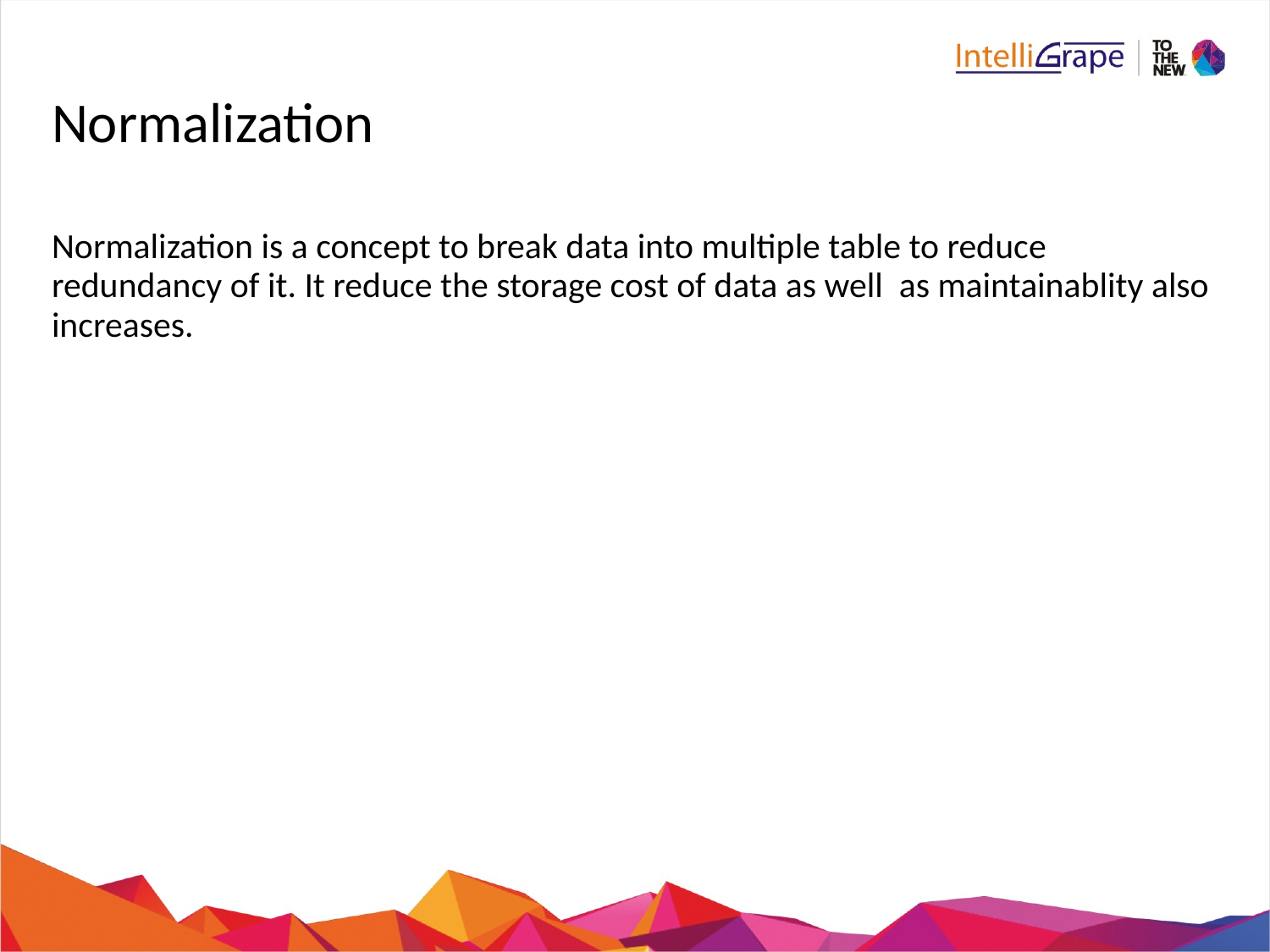

# Normalization

Normalization is a concept to break data into multiple table to reduce redundancy of it. It reduce the storage cost of data as well  as maintainablity also increases.